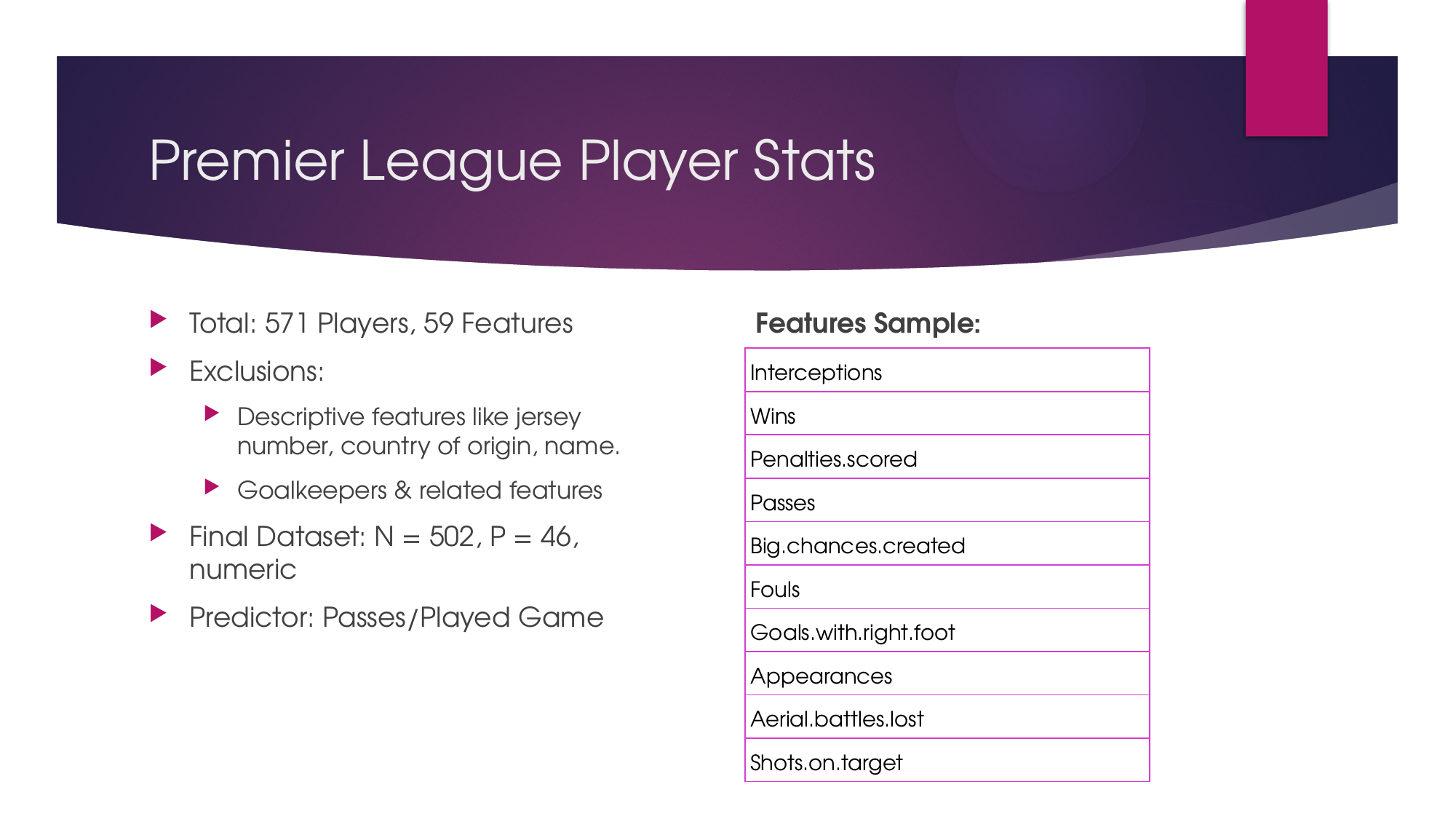

# Premier League Player Stats
Features Sample:

Total: 571 Players, 59 Features
Exclusions:
Descriptive features like jersey number, country of origin, name.
Goalkeepers & related features
Final Dataset: N = 502, P = 46, numeric
Predictor: Passes/Played Game

| Interceptions |
| --- |
| Wins |
| Penalties.scored |
| Passes |
| Big.chances.created |
| Fouls |
| Goals.with.right.foot |
| Appearances |
| Aerial.battles.lost |
| Shots.on.target |